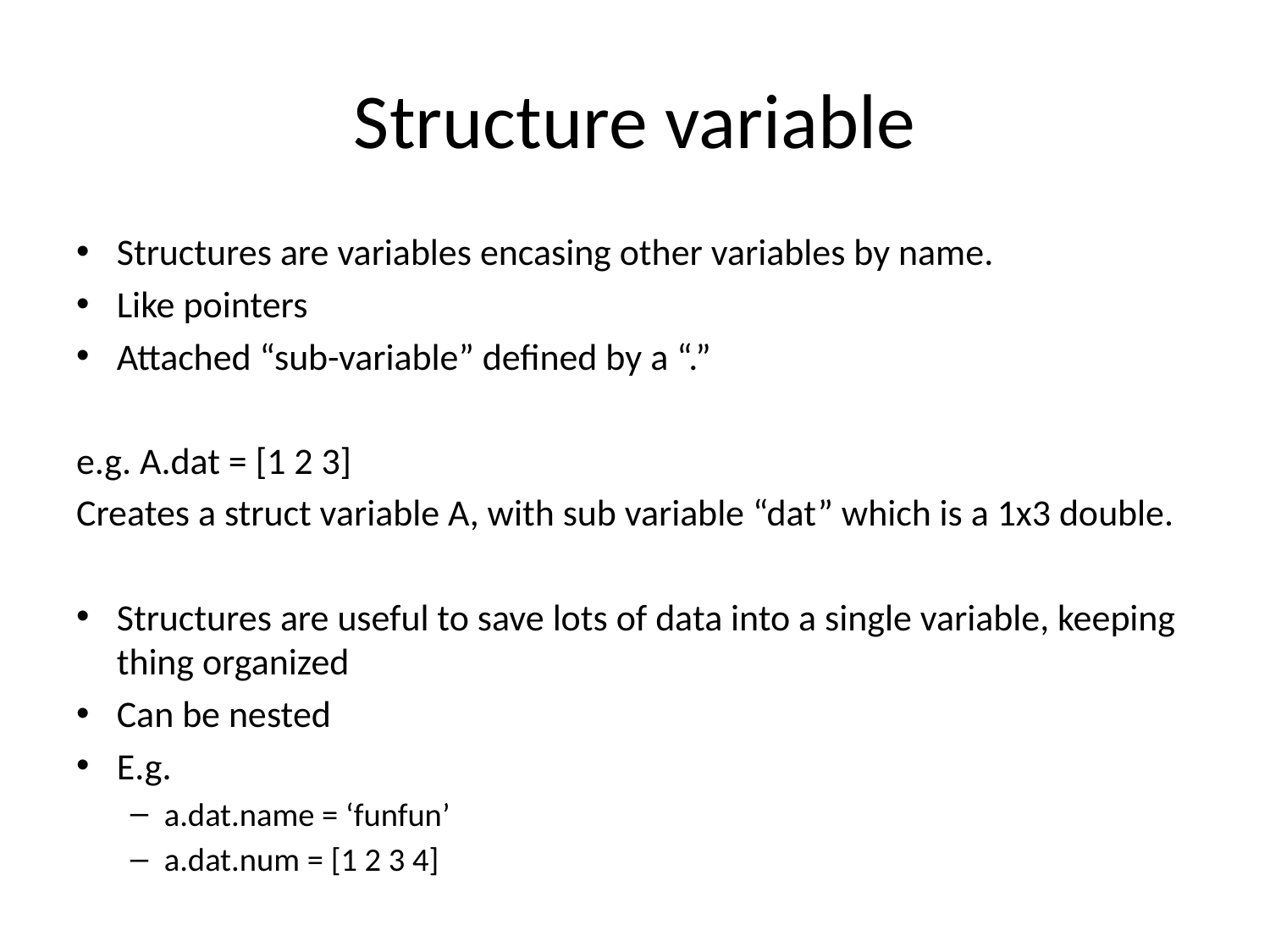

# Structure variable
Structures are variables encasing other variables by name.
Like pointers
Attached “sub-variable” defined by a “.”

e.g. A.dat = [1 2 3]
Creates a struct variable A, with sub variable “dat” which is a 1x3 double.

Structures are useful to save lots of data into a single variable, keeping thing organized
Can be nested
E.g.
a.dat.name = ‘funfun’
a.dat.num = [1 2 3 4]